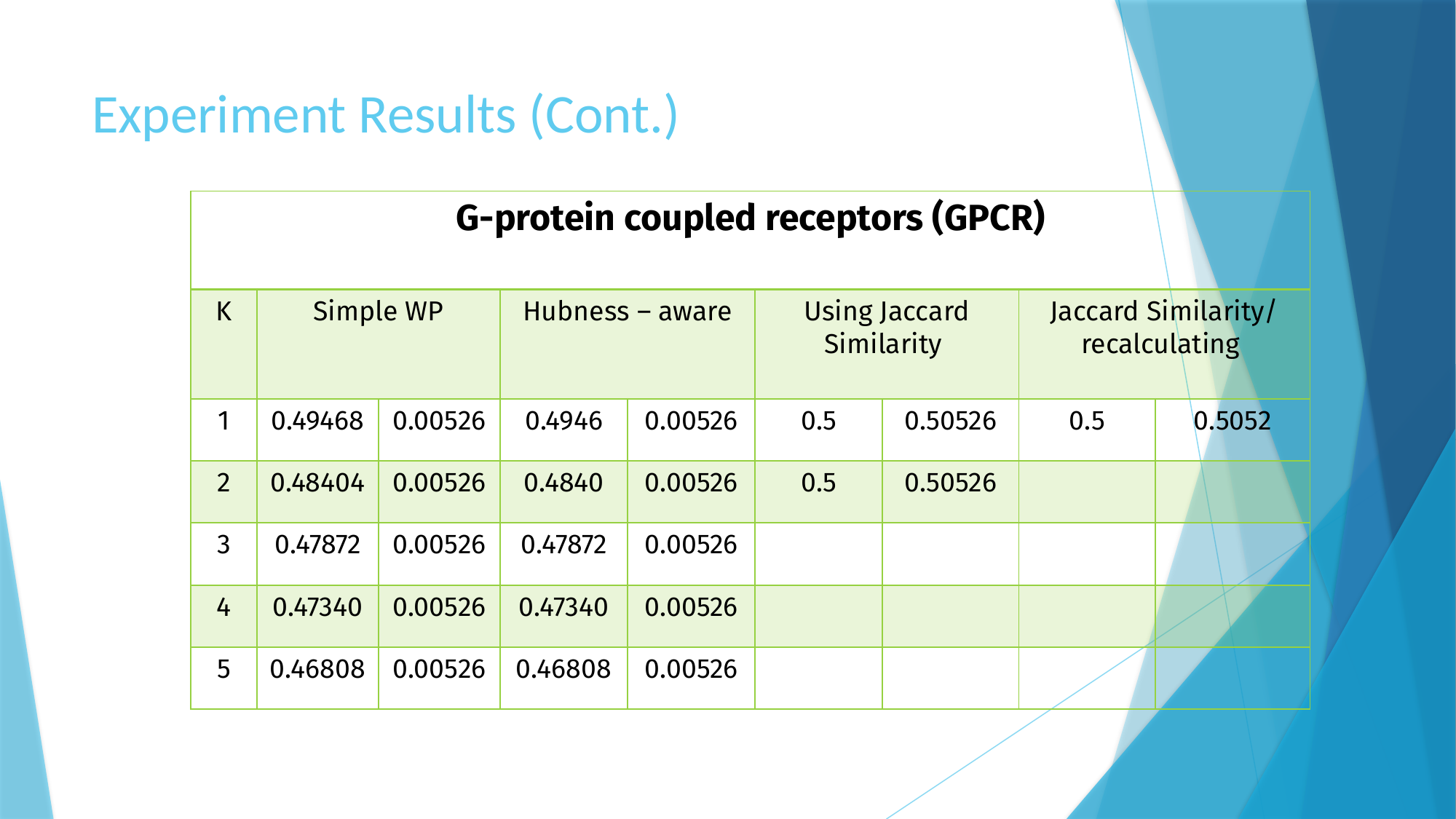

# Experiment Results (Cont.)

| G-protein coupled receptors (GPCR) |  |  |  |  |  |  |  |  |
| --- | --- | --- | --- | --- | --- | --- | --- | --- |
| K | Simple WP |  | Hubness – aware |  | Using Jaccard Similarity |  | Jaccard Similarity/ recalculating |  |
| 1 | 0.49468 | 0.00526 | 0.4946 | 0.00526 | 0.5 | 0.50526 | 0.5 | 0.5052 |
| 2 | 0.48404 | 0.00526 | 0.4840 | 0.00526 | 0.5 | 0.50526 |  |  |
| 3 | 0.47872 | 0.00526 | 0.47872 | 0.00526 |  |  |  |  |
| 4 | 0.47340 | 0.00526 | 0.47340 | 0.00526 |  |  |  |  |
| 5 | 0.46808 | 0.00526 | 0.46808 | 0.00526 |  |  |  |  |